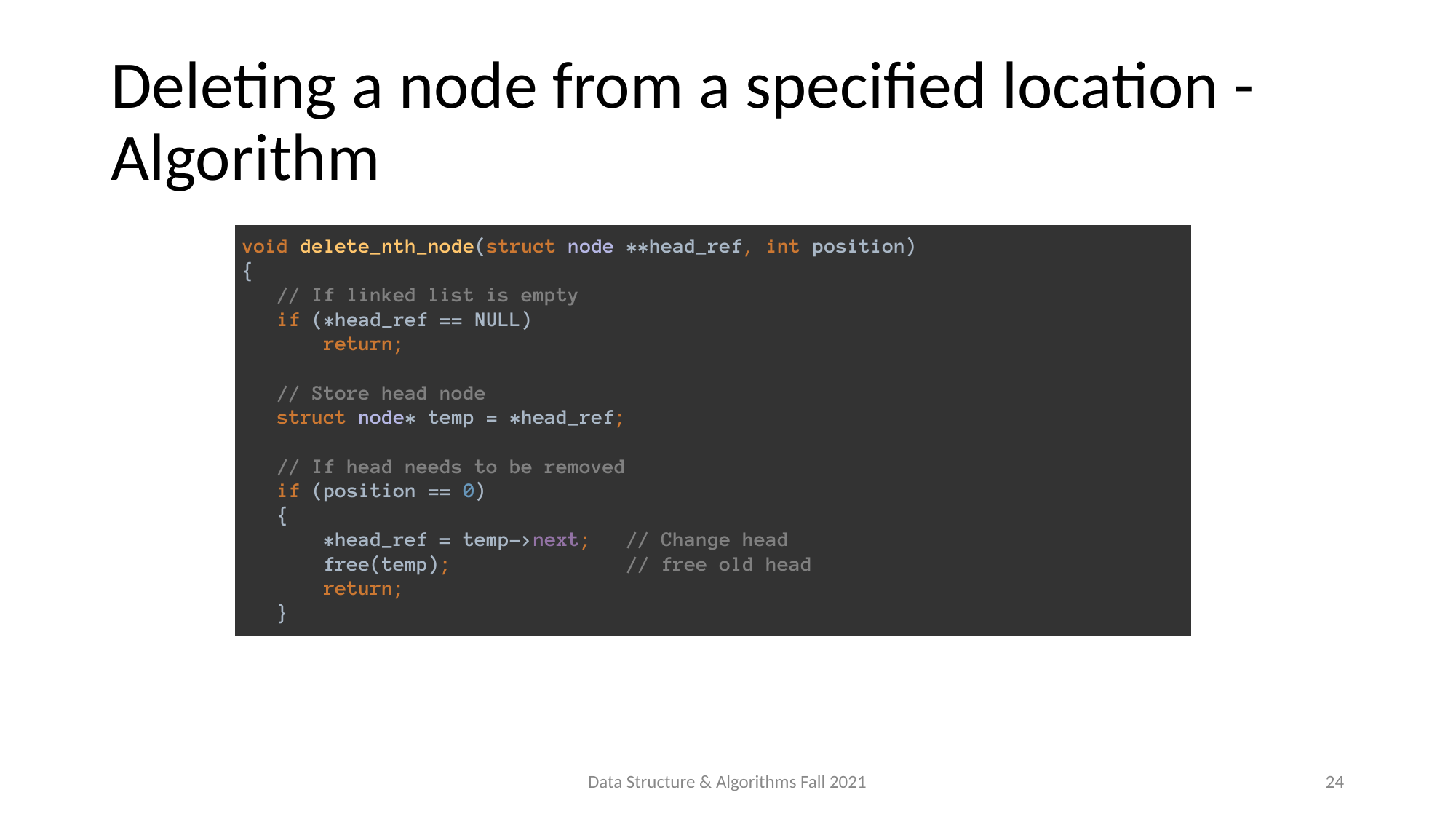

# Deleting a node from a specified location - Algorithm
| void delete\_nth\_node(struct node \*\*head\_ref, int position) { // If linked list is empty if (\*head\_ref == NULL) return; // Store head node struct node\* temp = \*head\_ref; // If head needs to be removed if (position == 0) { \*head\_ref = temp->next; // Change head free(temp); // free old head return; } |
| --- |
Data Structure & Algorithms Fall 2021
24